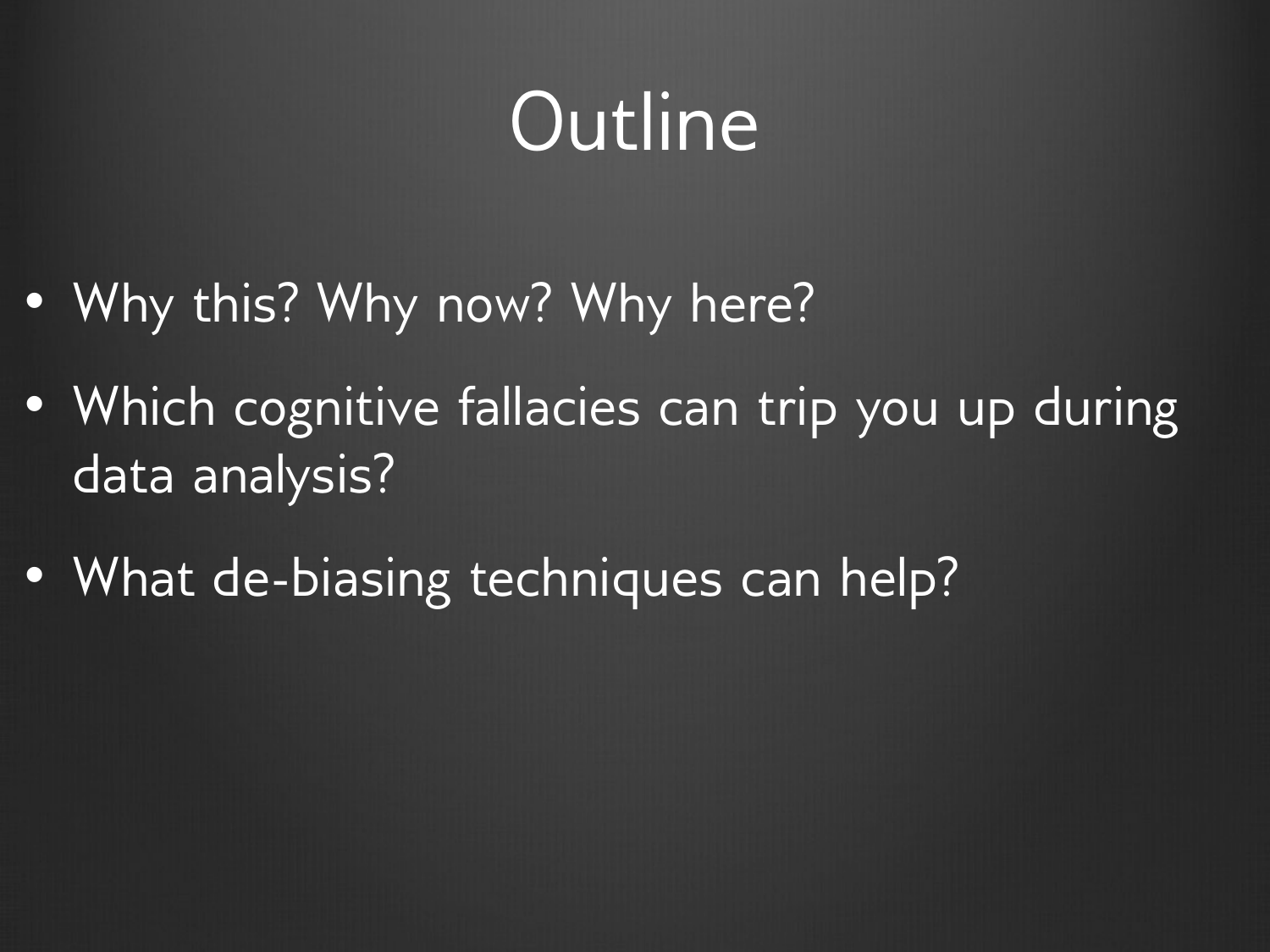

# Outline
Why this? Why now? Why here?
Which cognitive fallacies can trip you up during data analysis?
What de-biasing techniques can help?